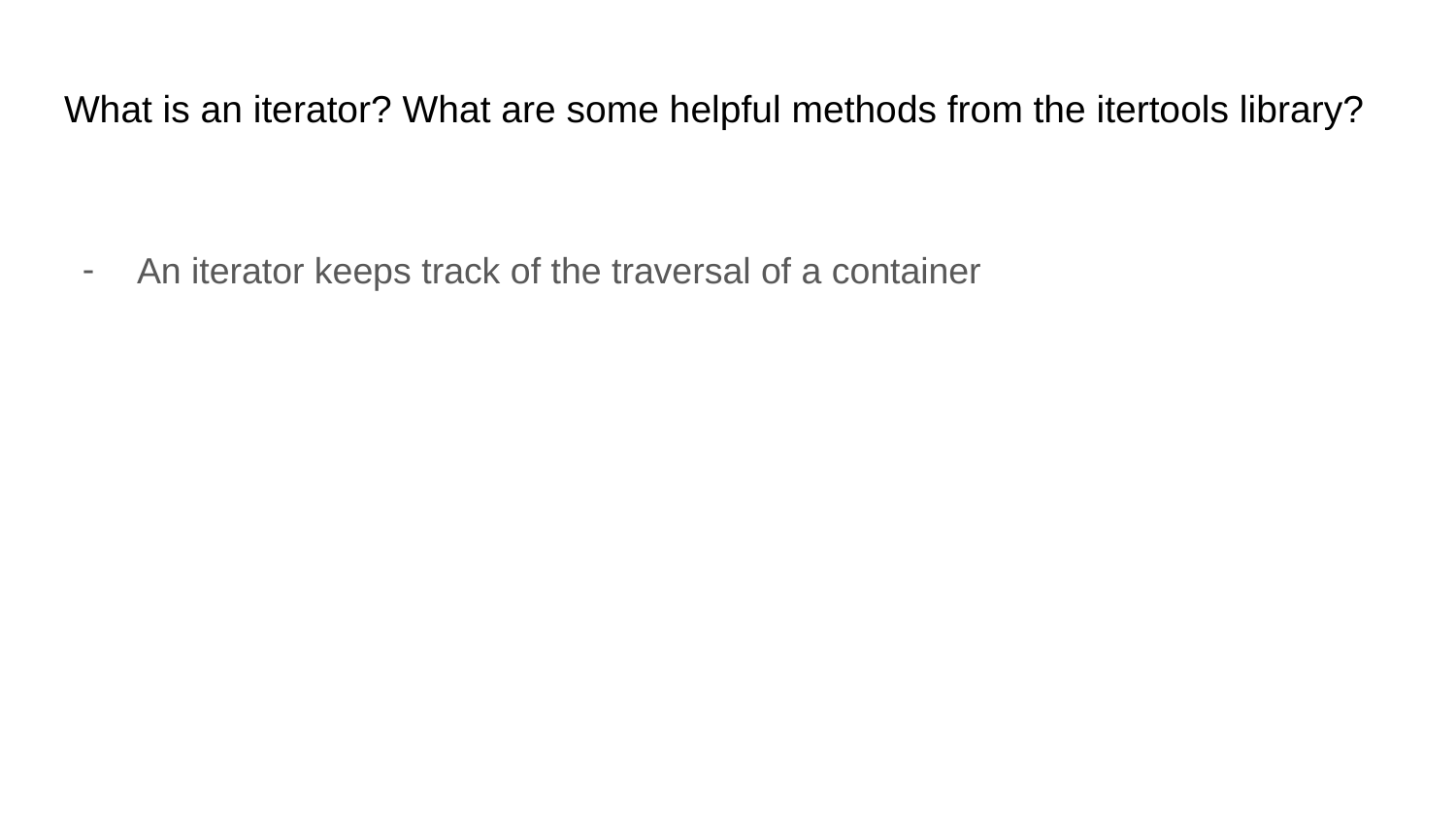

# What is an iterator? What are some helpful methods from the itertools library?
An iterator keeps track of the traversal of a container